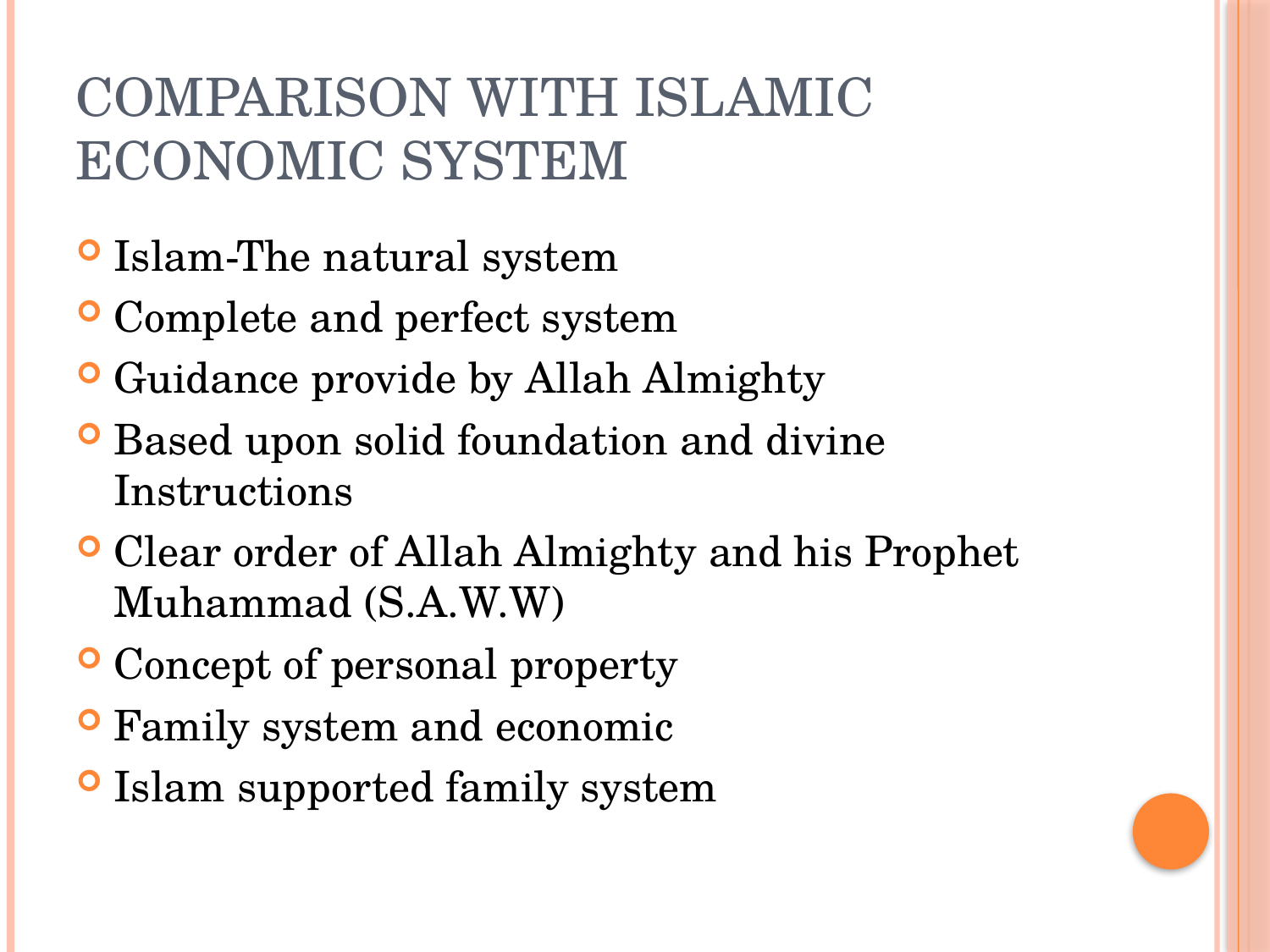

# Comparison with Islamic economic system
Islam-The natural system
Complete and perfect system
Guidance provide by Allah Almighty
Based upon solid foundation and divine Instructions
Clear order of Allah Almighty and his Prophet Muhammad (S.A.W.W)
Concept of personal property
Family system and economic
Islam supported family system